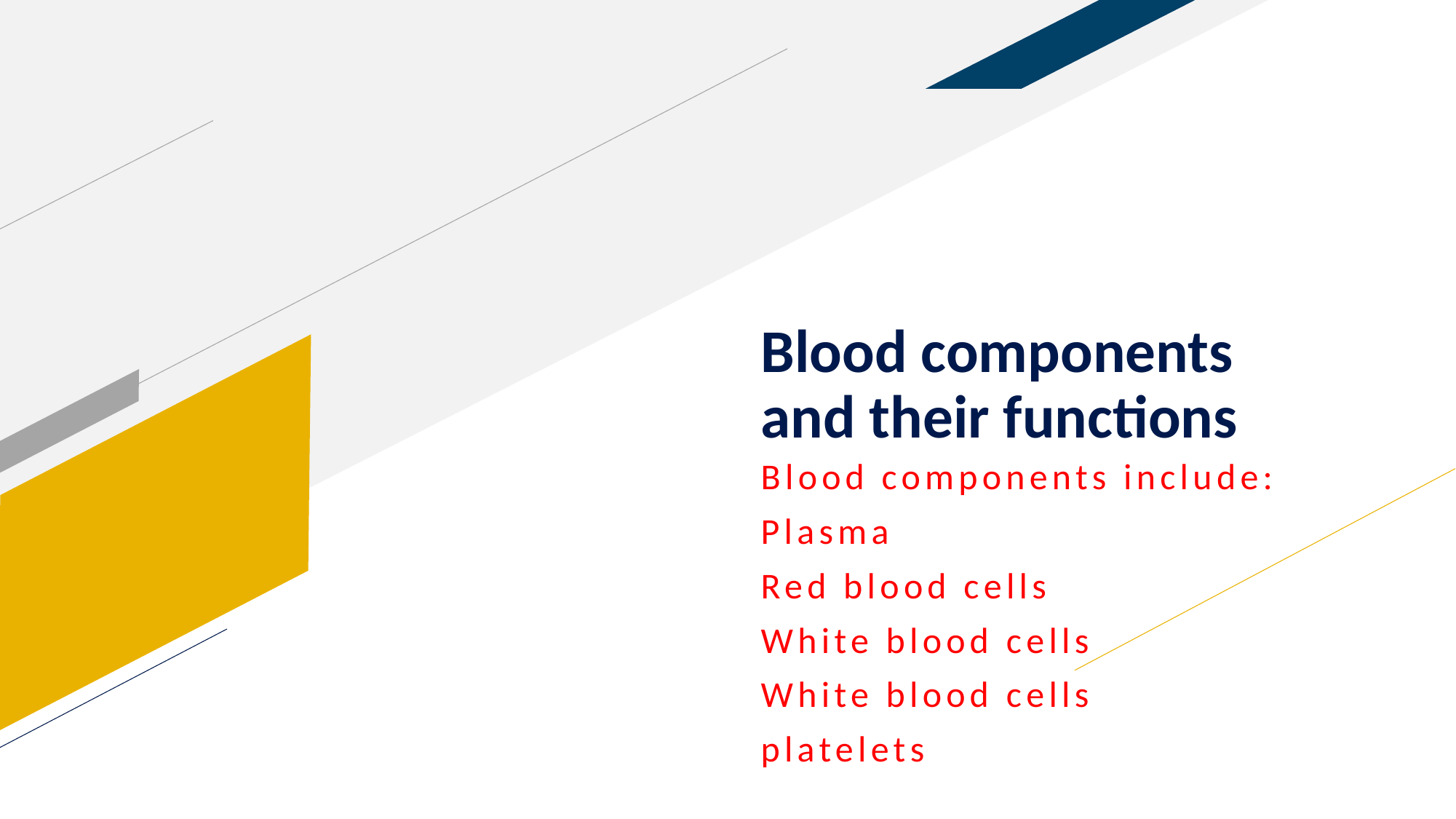

# Blood components and their functions
Blood components include:
Plasma
Red blood cells
White blood cells
White blood cells
platelets